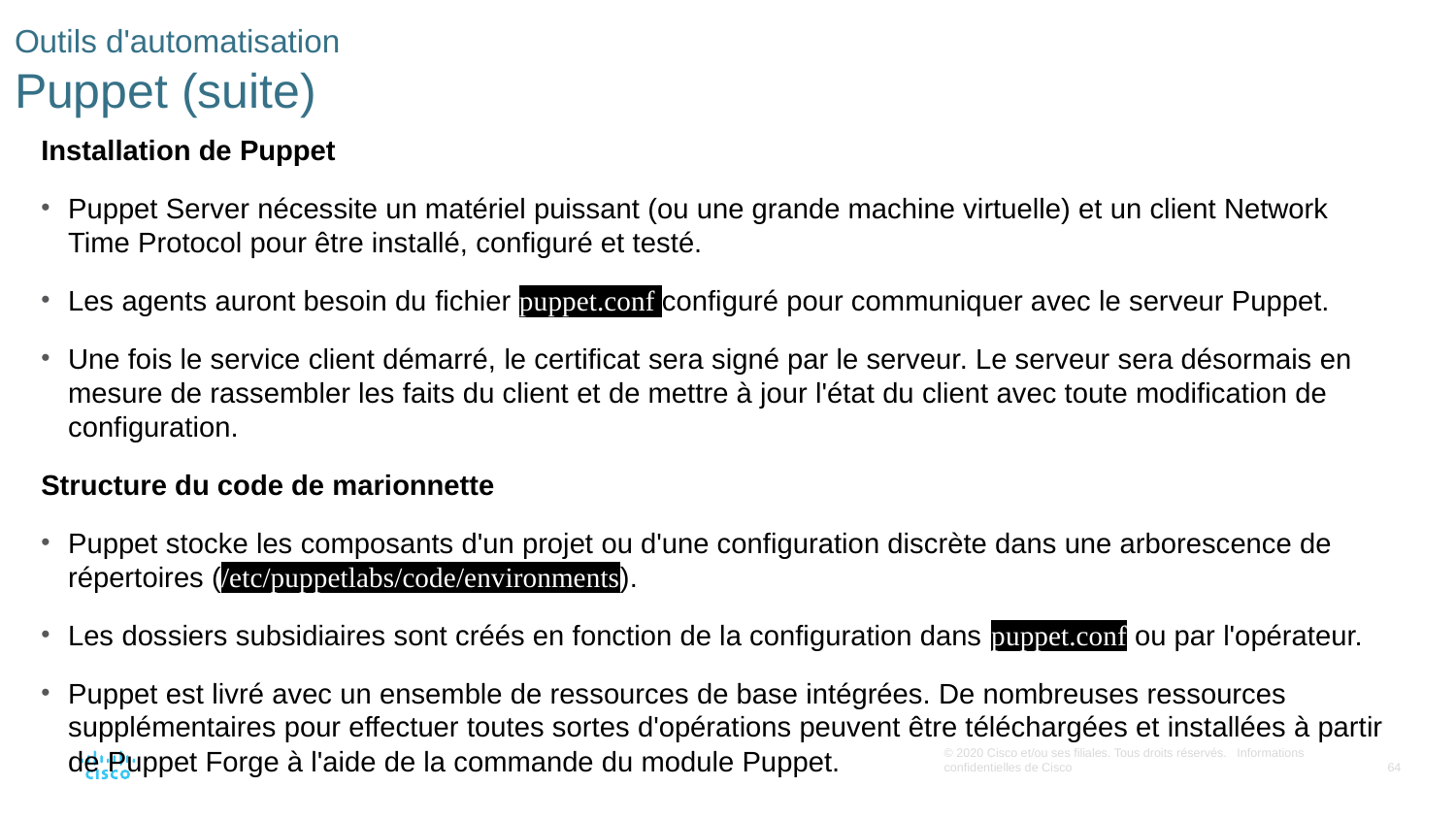

# Outils d'automatisation Puppet (suite)
Installation de Puppet
Puppet Server nécessite un matériel puissant (ou une grande machine virtuelle) et un client Network Time Protocol pour être installé, configuré et testé.
Les agents auront besoin du fichier puppet.conf configuré pour communiquer avec le serveur Puppet.
Une fois le service client démarré, le certificat sera signé par le serveur. Le serveur sera désormais en mesure de rassembler les faits du client et de mettre à jour l'état du client avec toute modification de configuration.
Structure du code de marionnette
Puppet stocke les composants d'un projet ou d'une configuration discrète dans une arborescence de répertoires (/etc/puppetlabs/code/environments).
Les dossiers subsidiaires sont créés en fonction de la configuration dans puppet.conf ou par l'opérateur.
Puppet est livré avec un ensemble de ressources de base intégrées. De nombreuses ressources supplémentaires pour effectuer toutes sortes d'opérations peuvent être téléchargées et installées à partir de Puppet Forge à l'aide de la commande du module Puppet.